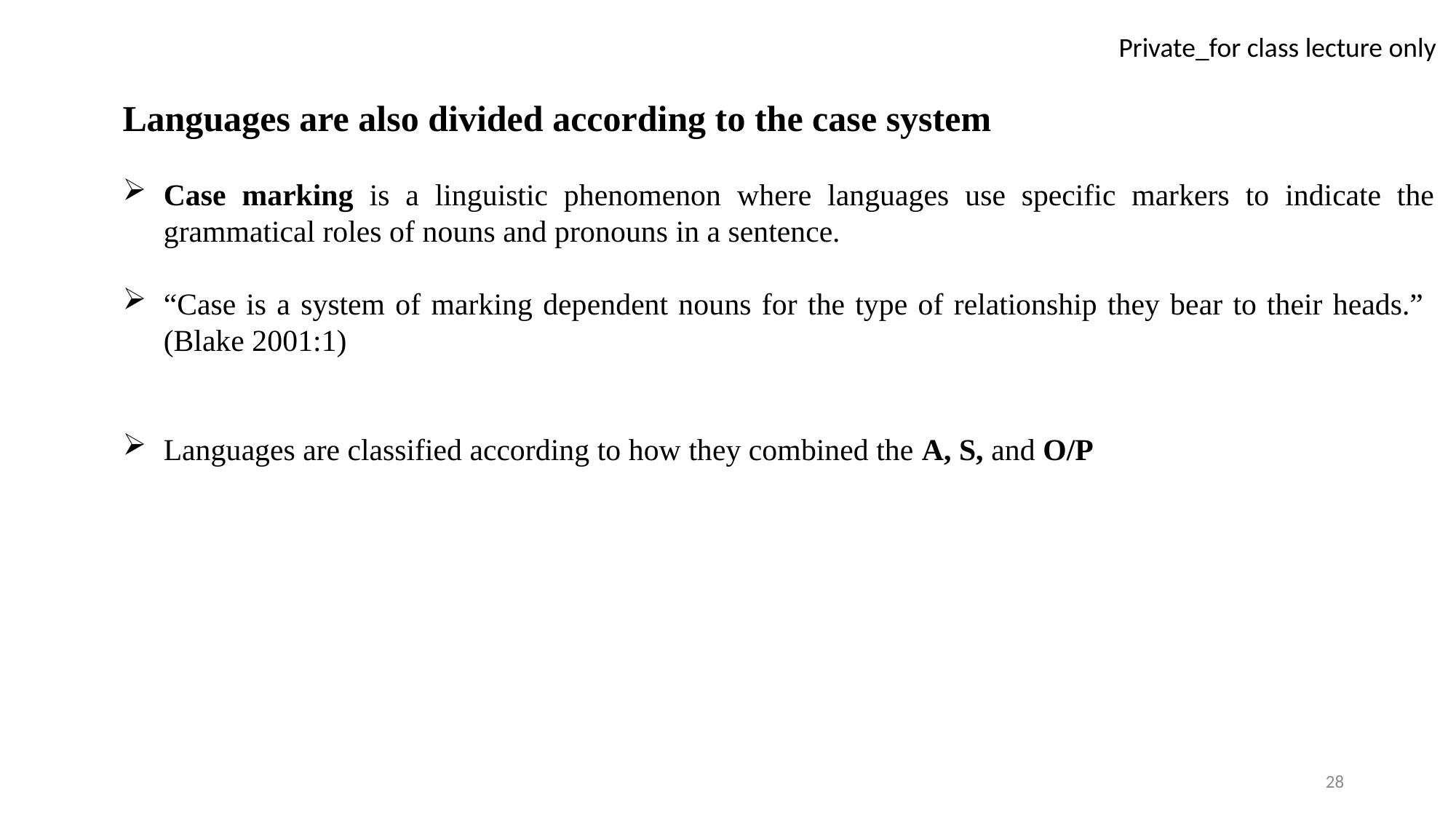

Languages are also divided according to the case system

Case marking is a linguistic phenomenon where languages use specific markers to indicate the grammatical roles of nouns and pronouns in a sentence.

“Case is a system of marking dependent nouns for the type of relationship they bear to their heads.”  (Blake 2001:1)

Languages are classified according to how they combined the A, S, and O/P

28